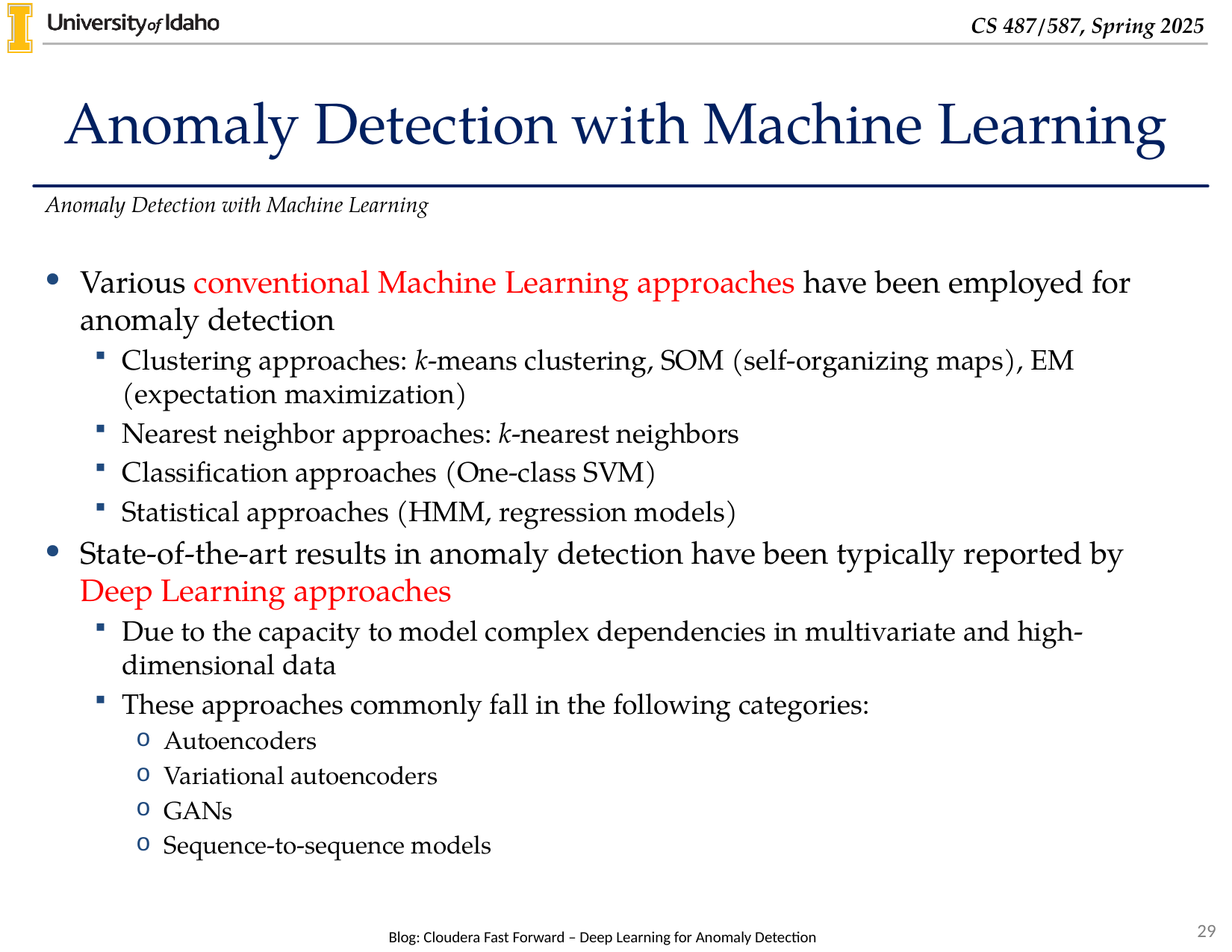

# Anomaly Detection with Machine Learning
Anomaly Detection with Machine Learning
Various conventional Machine Learning approaches have been employed for anomaly detection
Clustering approaches: k-means clustering, SOM (self-organizing maps), EM (expectation maximization)
Nearest neighbor approaches: k-nearest neighbors
Classification approaches (One-class SVM)
Statistical approaches (HMM, regression models)
State-of-the-art results in anomaly detection have been typically reported by Deep Learning approaches
Due to the capacity to model complex dependencies in multivariate and high-dimensional data
These approaches commonly fall in the following categories:
Autoencoders
Variational autoencoders
GANs
Sequence-to-sequence models
Blog: Cloudera Fast Forward – Deep Learning for Anomaly Detection